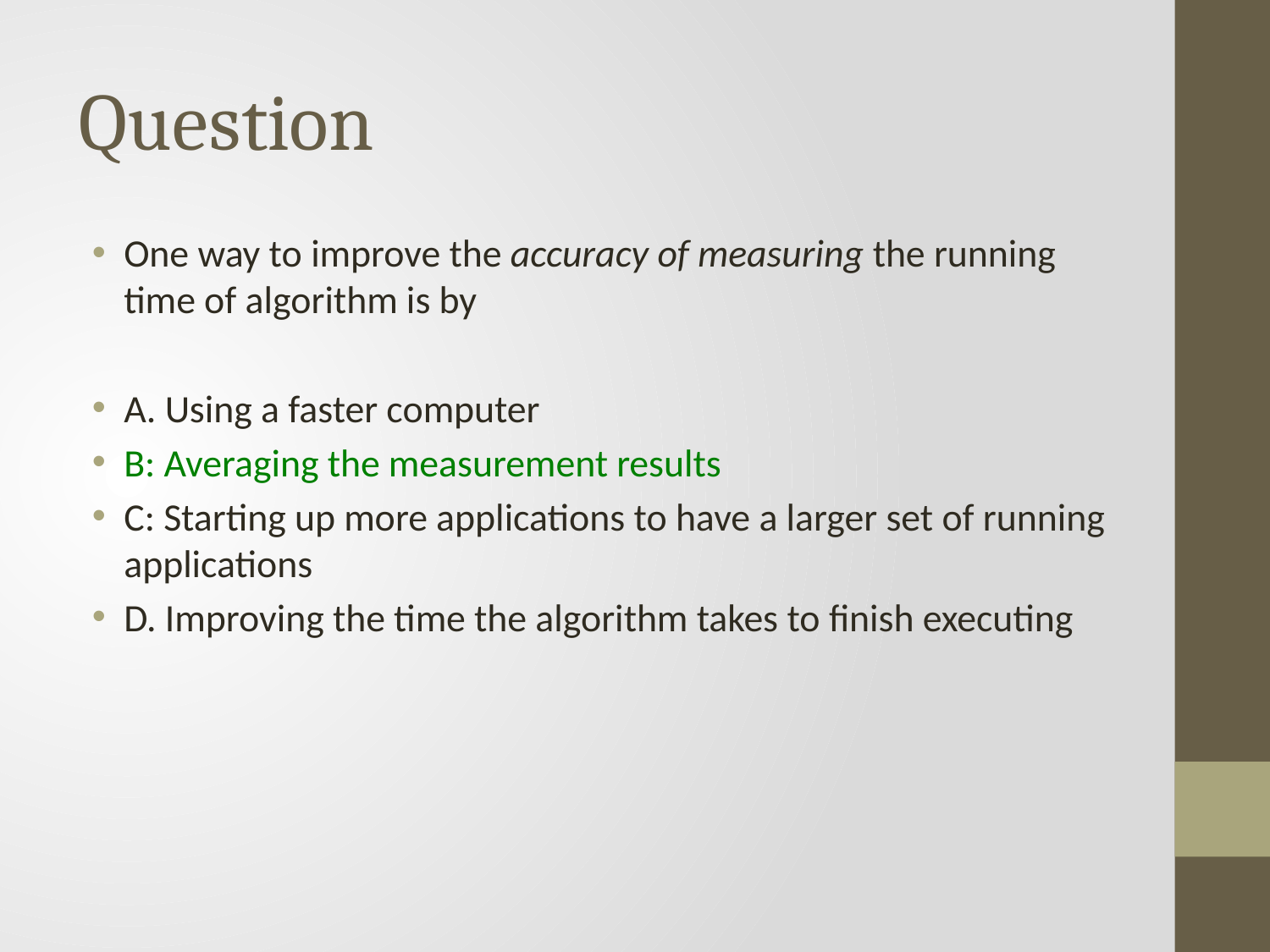

# Question
One way to improve the accuracy of measuring the running time of algorithm is by

A. Using a faster computer
B: Averaging the measurement results
C: Starting up more applications to have a larger set of running applications
D. Improving the time the algorithm takes to finish executing